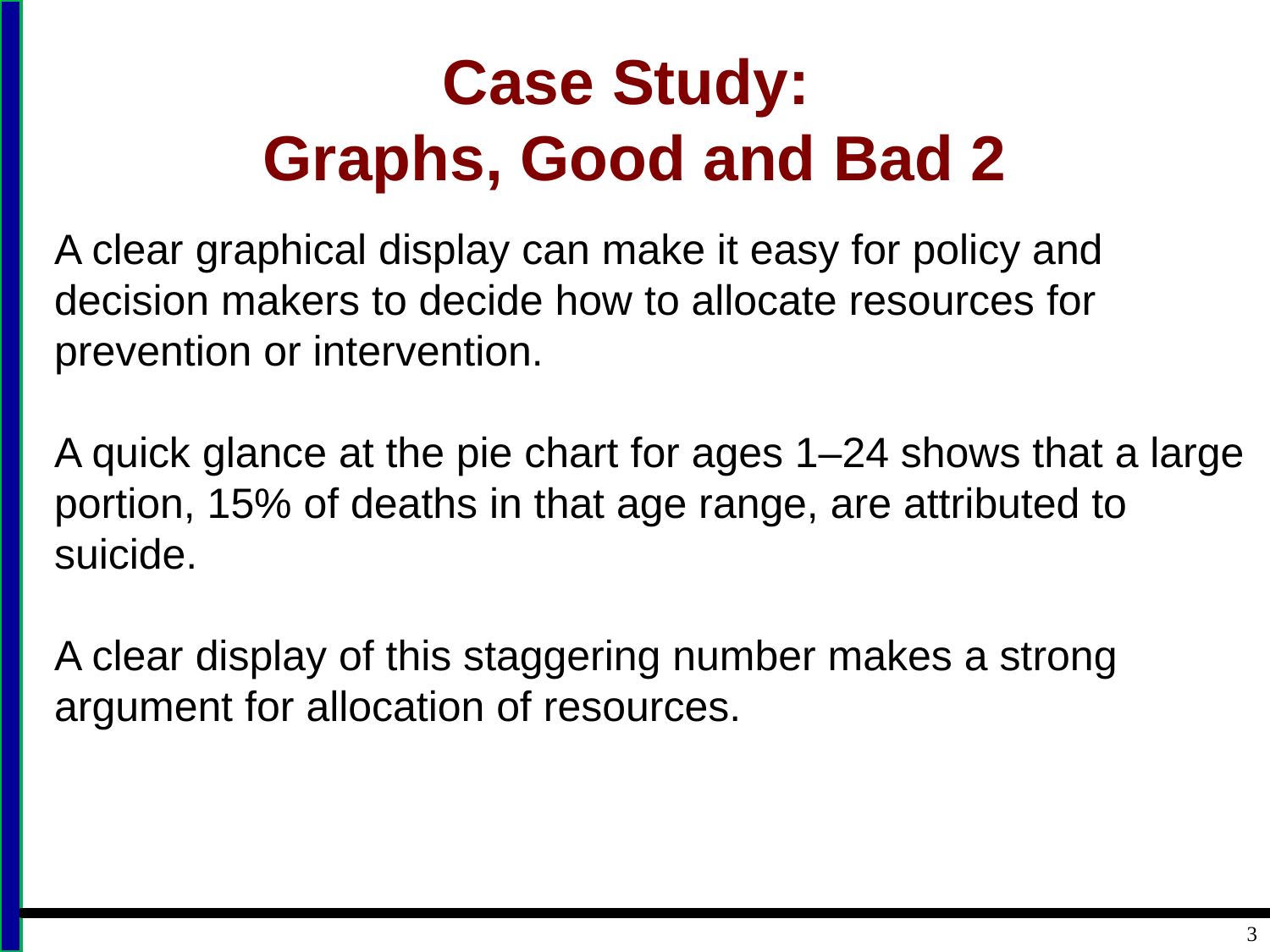

# Case Study: Graphs, Good and Bad 2
A clear graphical display can make it easy for policy and decision makers to decide how to allocate resources for prevention or intervention.

A quick glance at the pie chart for ages 1–24 shows that a large portion, 15% of deaths in that age range, are attributed to suicide.

A clear display of this staggering number makes a strong argument for allocation of resources.